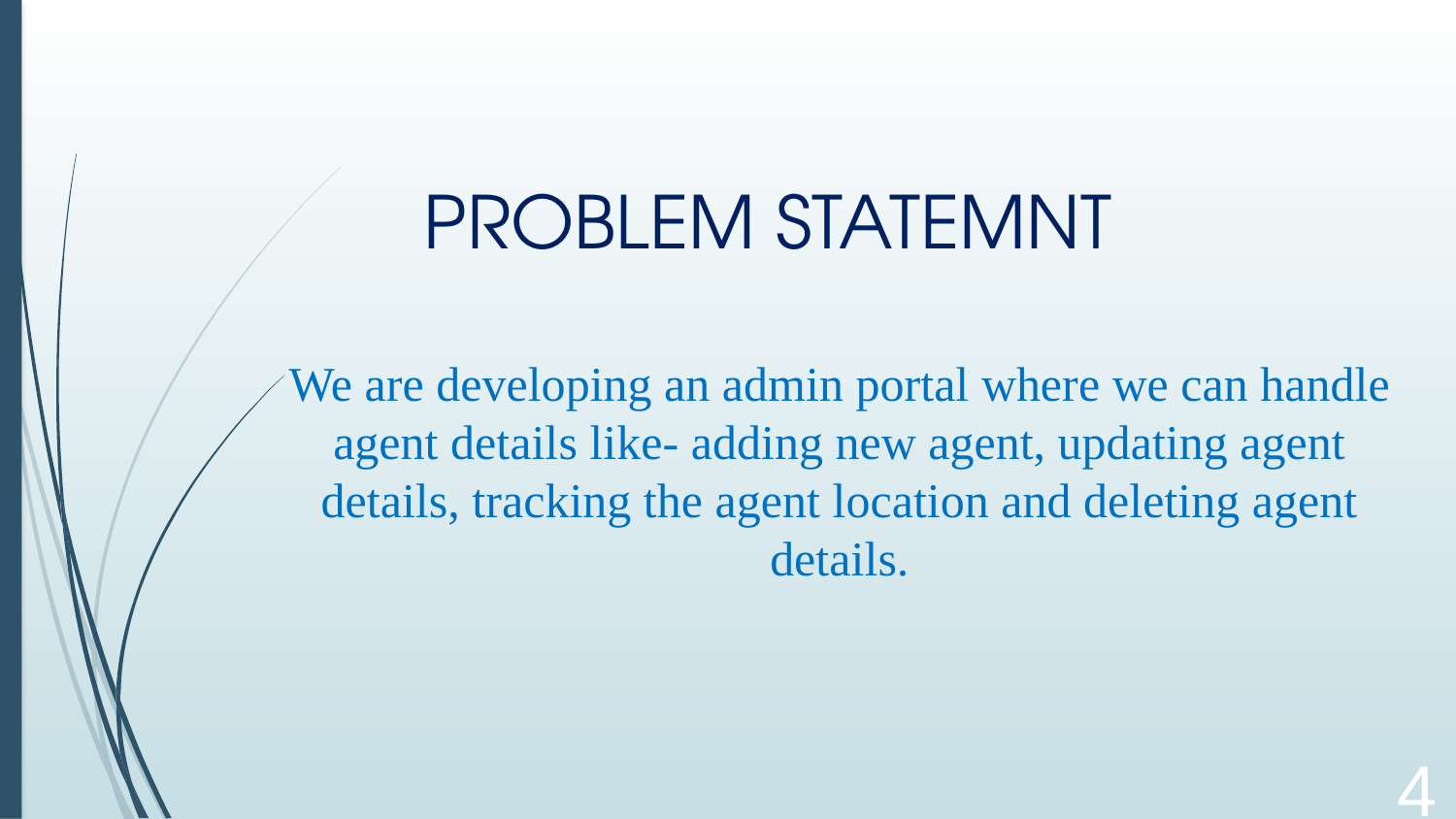

# PROBLEM STATEMNT
We are developing an admin portal where we can handle agent details like- adding new agent, updating agent details, tracking the agent location and deleting agent details.
4